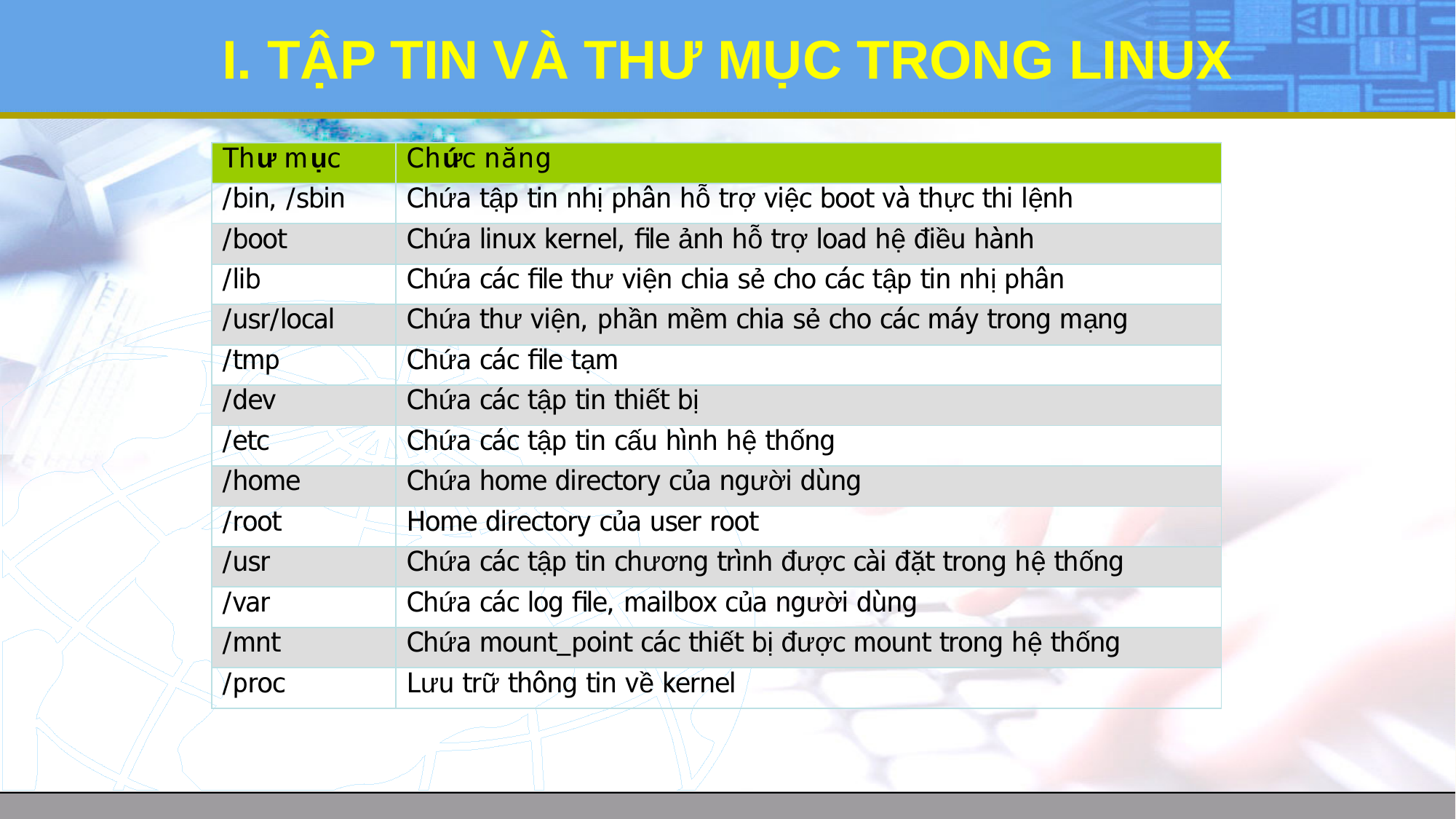

# I. TẬP TIN VÀ THƯ MỤC TRONG LINUX

| Thư mục | Chức năng |
| --- | --- |
| /bin, /sbin | Chứa tập tin nhị phân hỗ trợ việc boot và thực thi lệnh |
| /boot | Chứa linux kernel, file ảnh hỗ trợ load hệ điều hành |
| /lib | Chứa các file thư viện chia sẻ cho các tập tin nhị phân |
| /usr/local | Chứa thư viện, phần mềm chia sẻ cho các máy trong mạng |
| /tmp | Chứa các file tạm |
| /dev | Chứa các tập tin thiết bị |
| /etc | Chứa các tập tin cấu hình hệ thống |
| /home | Chứa home directory của người dùng |
| /root | Home directory của user root |
| /usr | Chứa các tập tin chương trình được cài đặt trong hệ thống |
| /var | Chứa các log file, mailbox của người dùng |
| /mnt | Chứa mount\_point các thiết bị được mount trong hệ thống |
| /proc | Lưu trữ thông tin về kernel |